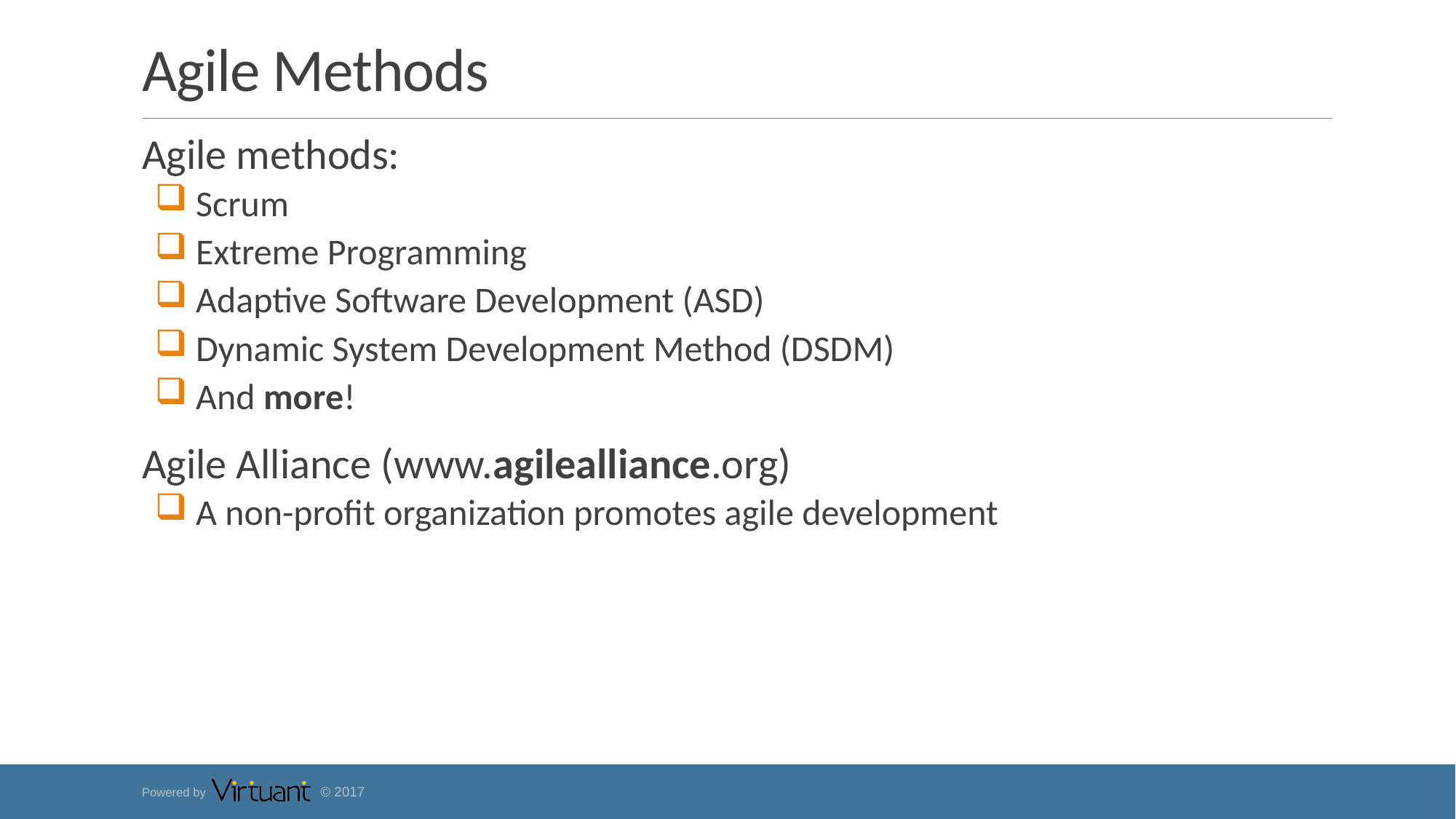

# Agile Methods
Agile methods:
 Scrum
 Extreme Programming
 Adaptive Software Development (ASD)
 Dynamic System Development Method (DSDM)
 And more!
Agile Alliance (www.agilealliance.org)
 A non-profit organization promotes agile development